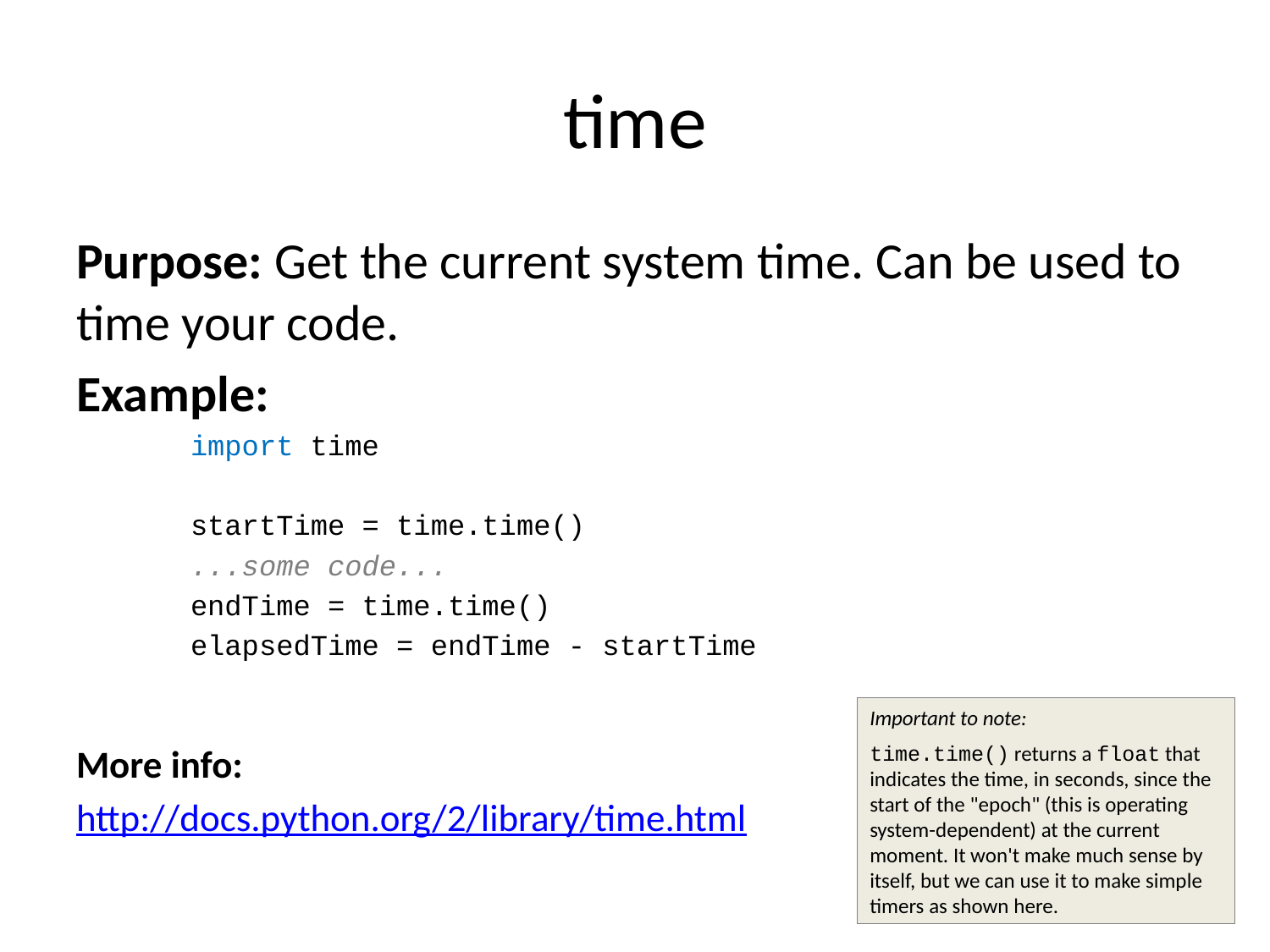

# time
Purpose: Get the current system time. Can be used to time your code.
Example:
	import time

	startTime = time.time()
	...some code...
	endTime = time.time()
	elapsedTime = endTime - startTime

More info:
http://docs.python.org/2/library/time.html
Important to note:
time.time() returns a float that indicates the time, in seconds, since the start of the "epoch" (this is operating system-dependent) at the current moment. It won't make much sense by itself, but we can use it to make simple timers as shown here.